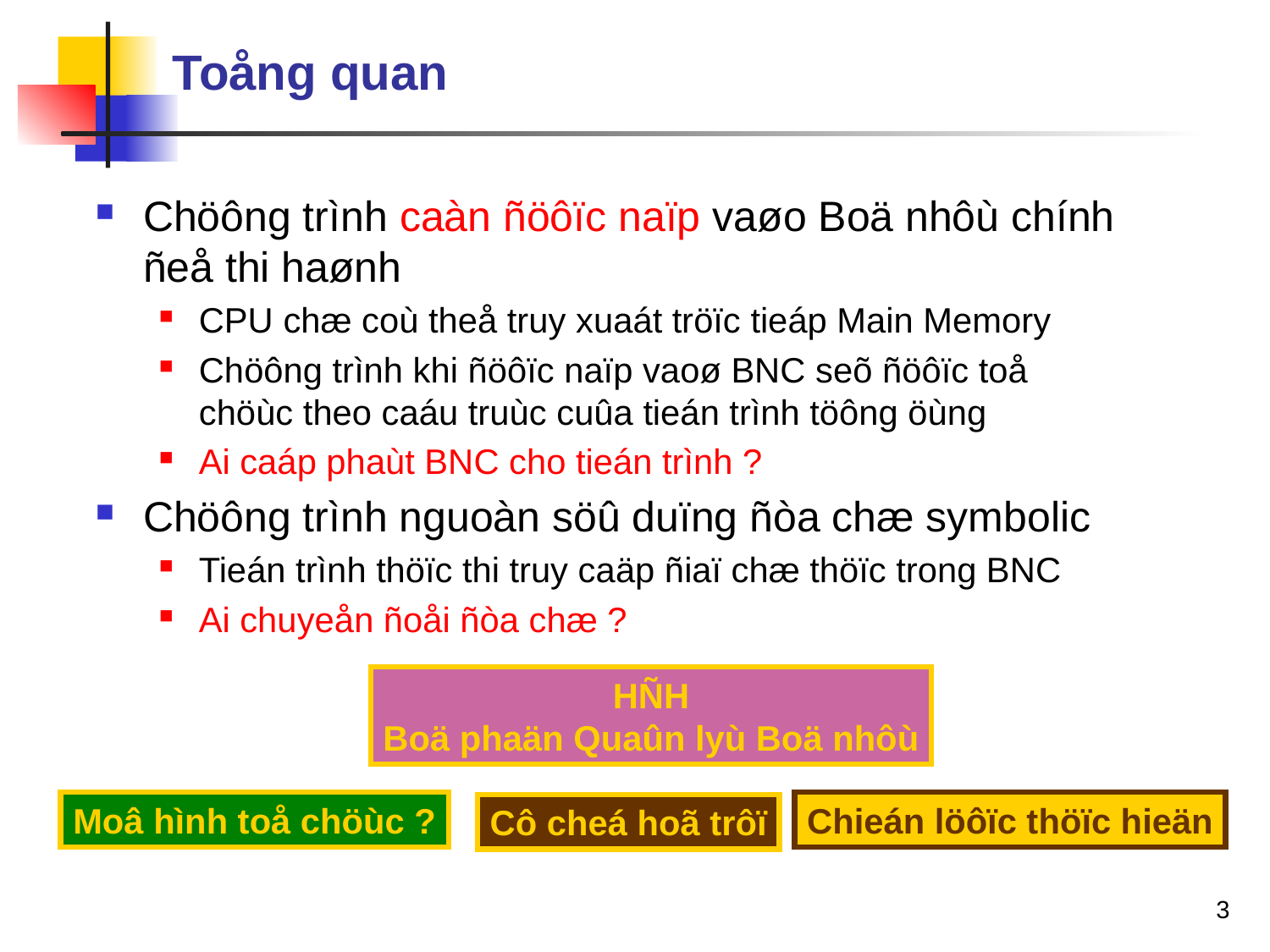

# Toång quan
Chöông trình caàn ñöôïc naïp vaøo Boä nhôù chính ñeå thi haønh
CPU chæ coù theå truy xuaát tröïc tieáp Main Memory
Chöông trình khi ñöôïc naïp vaoø BNC seõ ñöôïc toå chöùc theo caáu truùc cuûa tieán trình töông öùng
Ai caáp phaùt BNC cho tieán trình ?
Chöông trình nguoàn söû duïng ñòa chæ symbolic
Tieán trình thöïc thi truy caäp ñiaï chæ thöïc trong BNC
Ai chuyeån ñoåi ñòa chæ ?
HÑH
Boä phaän Quaûn lyù Boä nhôù
Moâ hình toå chöùc ?
Chieán löôïc thöïc hieän
Cô cheá hoã trôï
3